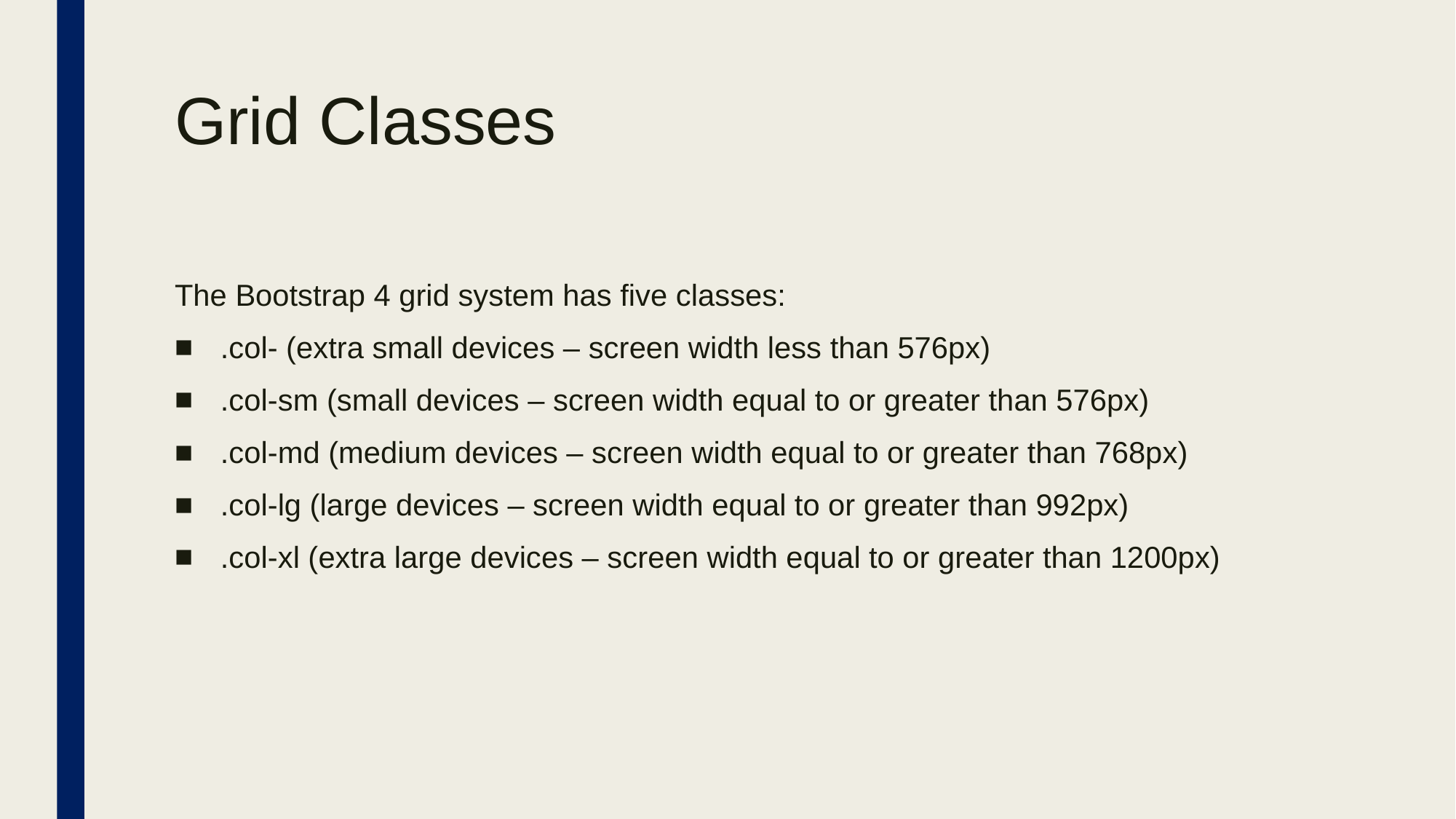

# Grid Classes
The Bootstrap 4 grid system has five classes:
.col- (extra small devices – screen width less than 576px)
.col-sm (small devices – screen width equal to or greater than 576px)
.col-md (medium devices – screen width equal to or greater than 768px)
.col-lg (large devices – screen width equal to or greater than 992px)
.col-xl (extra large devices – screen width equal to or greater than 1200px)